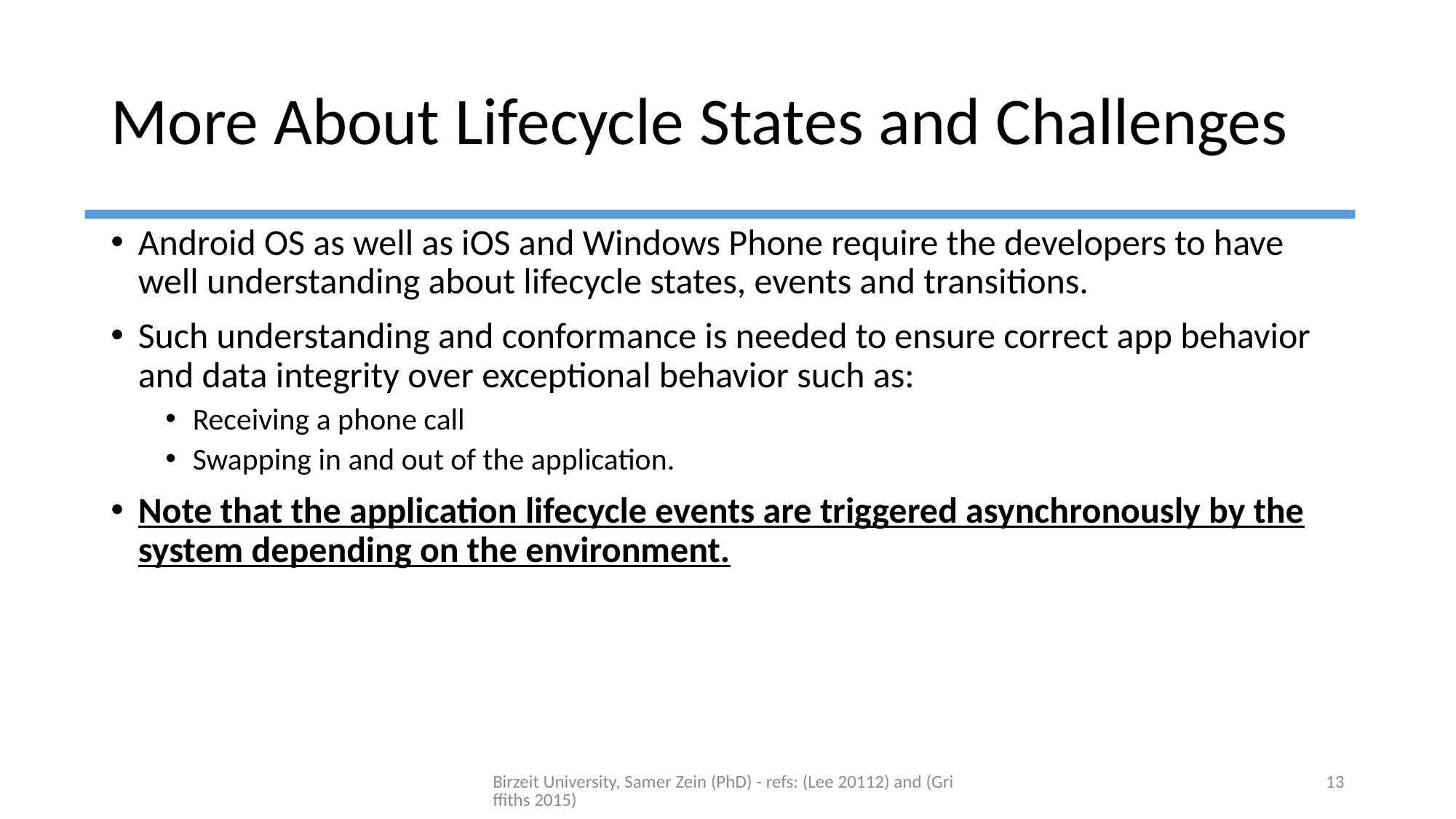

# More About Lifecycle States and Challenges

Android OS as well as iOS and Windows Phone require the developers to have well understanding about lifecycle states, events and transitions.
Such understanding and conformance is needed to ensure correct app behavior and data integrity over exceptional behavior such as:
Receiving a phone call
Swapping in and out of the application.
Note that the application lifecycle events are triggered asynchronously by the system depending on the environment.
Birzeit University, Samer Zein (PhD) - refs: (Lee 20112) and (Griffiths 2015)
13